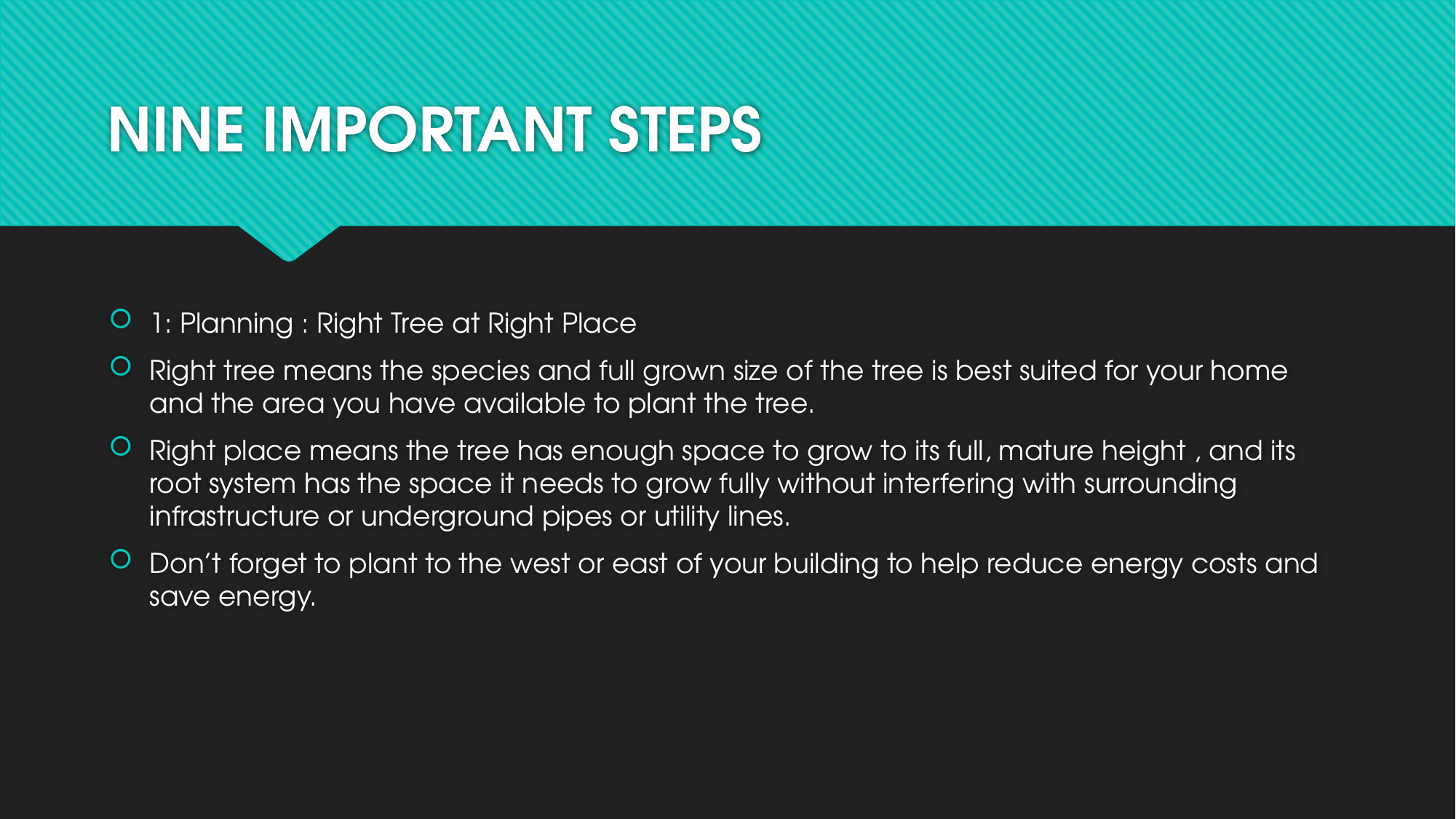

# NINE IMPORTANT STEPS
1: Planning : Right Tree at Right Place
Right tree means the species and full grown size of the tree is best suited for your home and the area you have available to plant the tree.
Right place means the tree has enough space to grow to its full, mature height , and its root system has the space it needs to grow fully without interfering with surrounding infrastructure or underground pipes or utility lines.
Don’t forget to plant to the west or east of your building to help reduce energy costs and save energy.